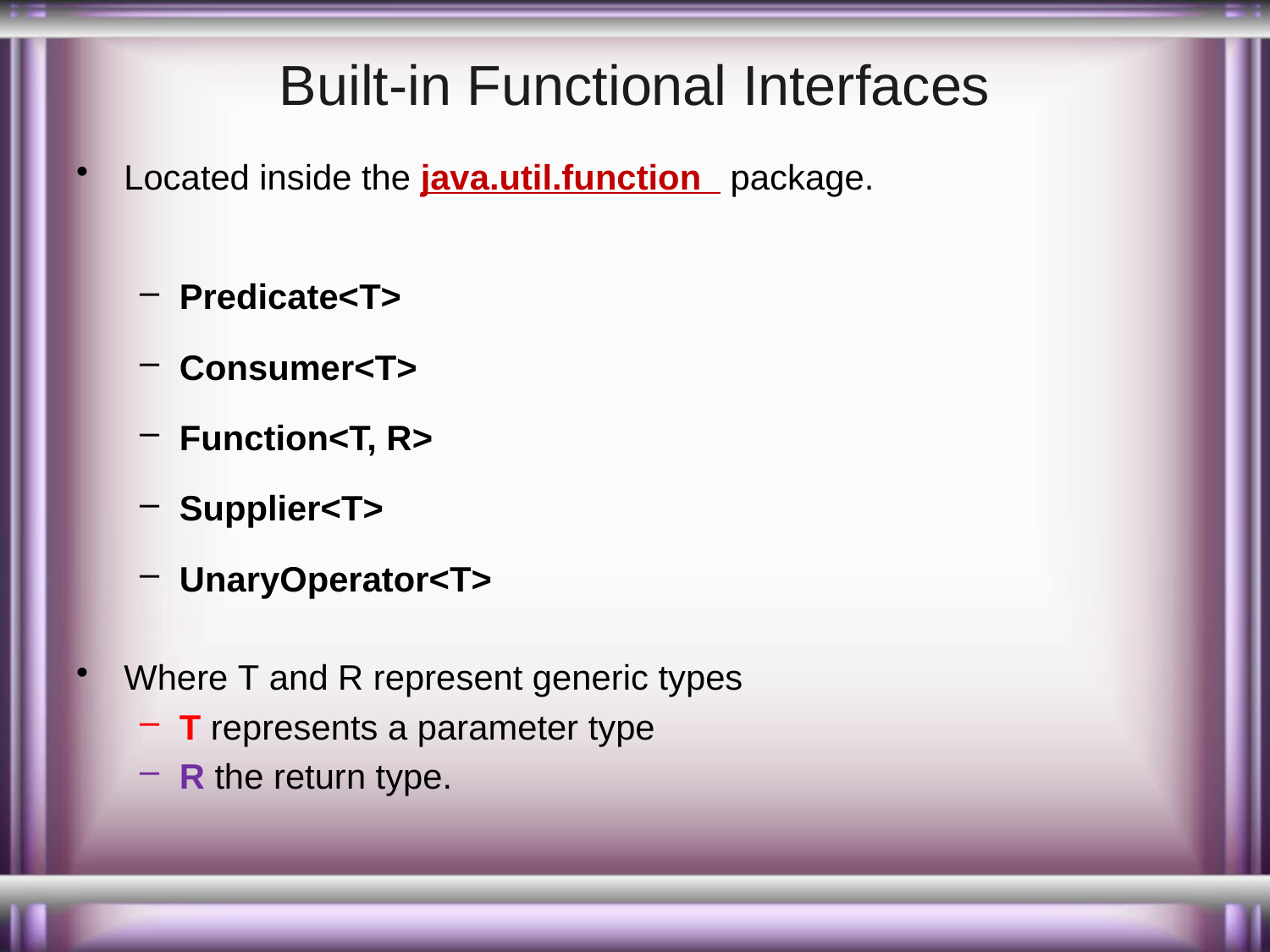

# Built-in Functional Interfaces
Located inside the java.util.function   package.

Predicate<T>
Consumer<T>
Function<T, R>
Supplier<T>
UnaryOperator<T>

Where T and R represent generic types
T represents a parameter type
R the return type.